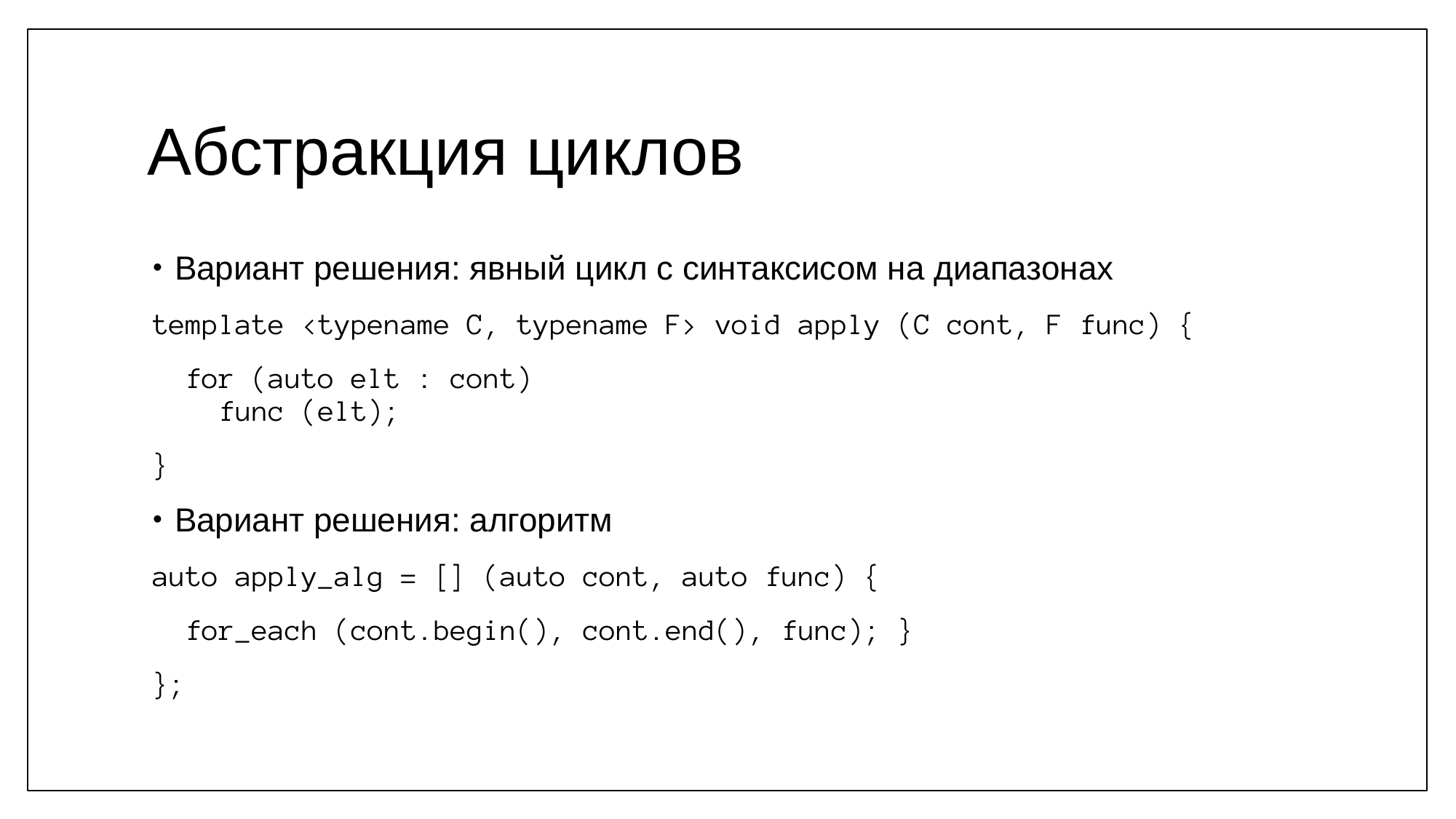

# Абстракция циклов
Вариант решения: явный цикл с синтаксисом на диапазонах
template <typename C, typename F> void apply (C cont, F func) {
  for (auto elt : cont)
    func (elt);
}
Вариант решения: алгоритм
auto apply_alg = [] (auto cont, auto func) {
  for_each (cont.begin(), cont.end(), func); }
};